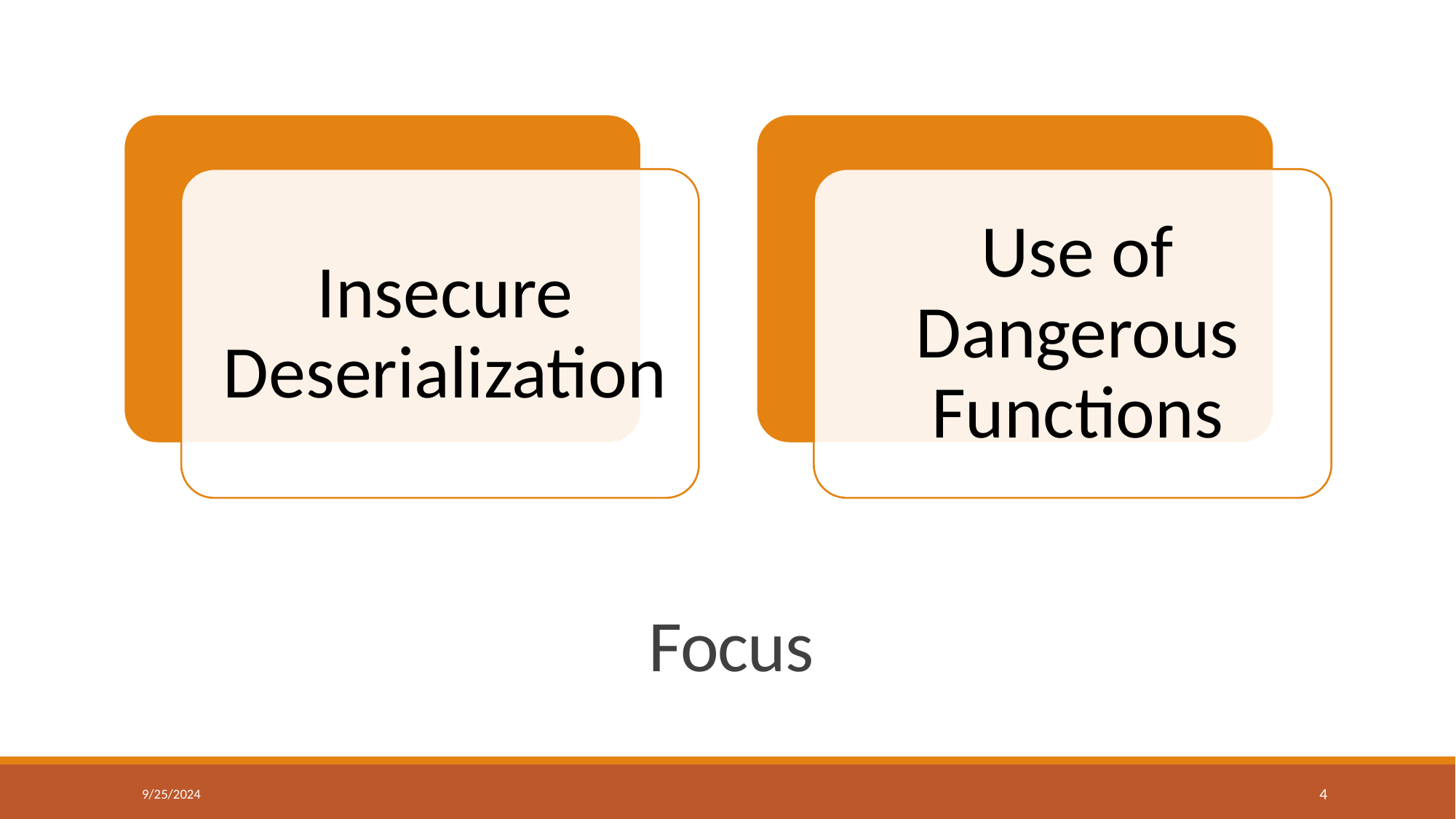

/
Insecure Deserialization
Use of Dangerous Functions
# Focus
9/25/2024
4